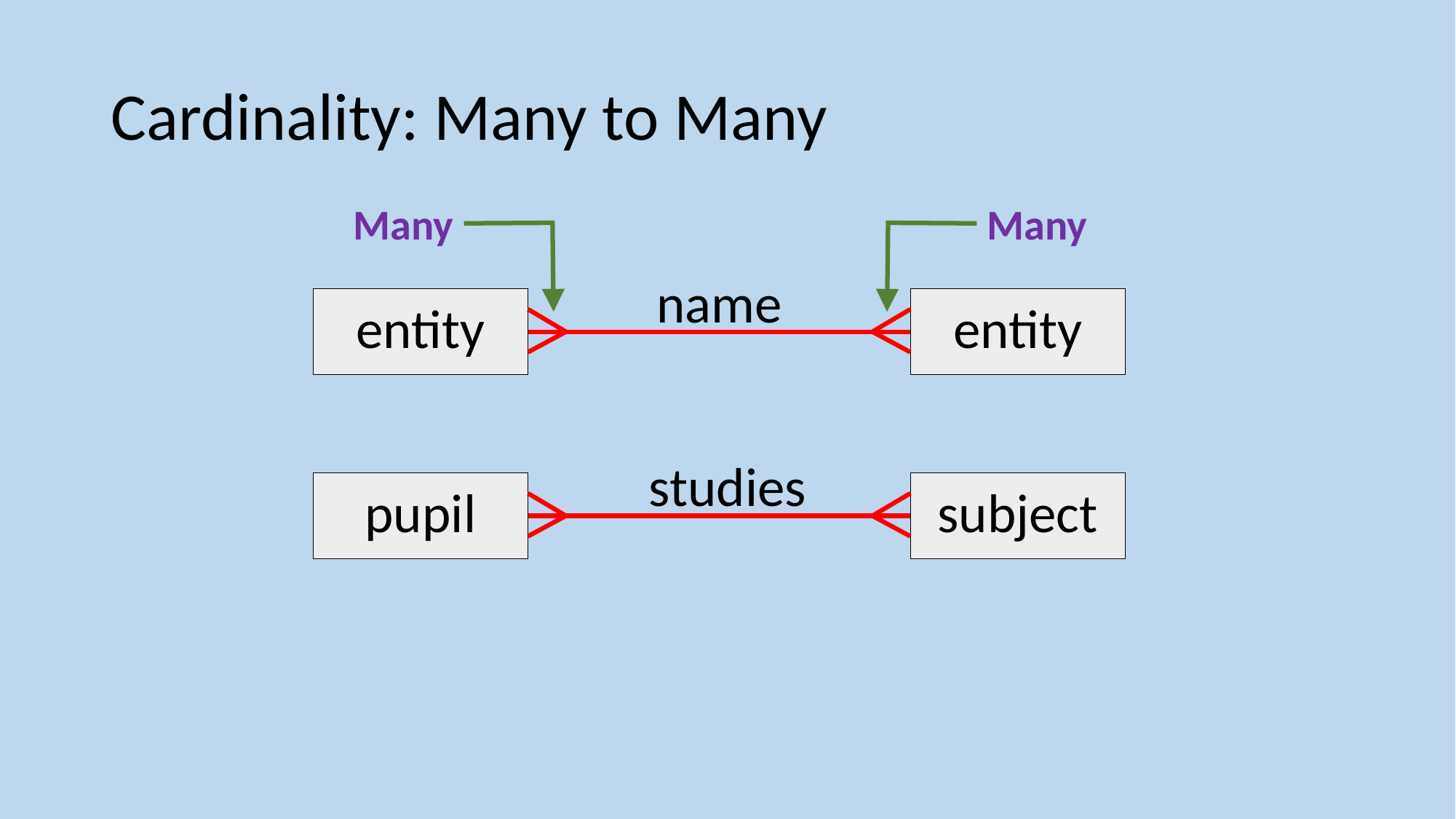

# Cardinality: Many to Many
Many
Many
name
entity
entity
studies
pupil
subject